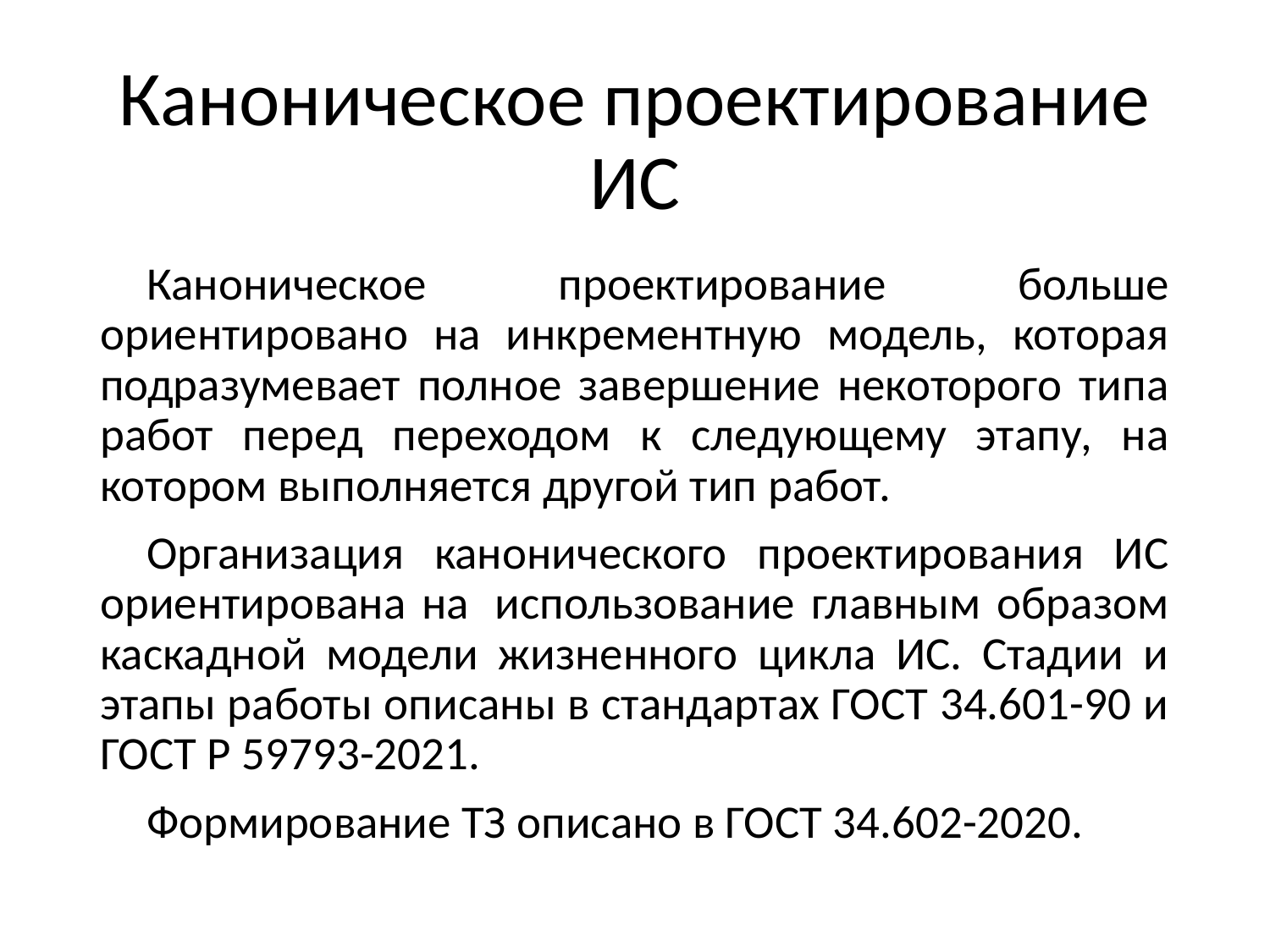

# Каноническое проектирование ИС
Каноническое проектирование больше ориентировано на инкрементную модель, которая подразумевает полное завершение некоторого типа работ перед переходом к следующему этапу, на котором выполняется другой тип работ.
Организация канонического проектирования ИС ориентирована на	 использование главным образом каскадной модели жизненного цикла ИС. Стадии и этапы работы описаны в стандартах ГОСТ 34.601-90 и ГОСТ Р 59793-2021.
Формирование ТЗ описано в ГОСТ 34.602-2020.